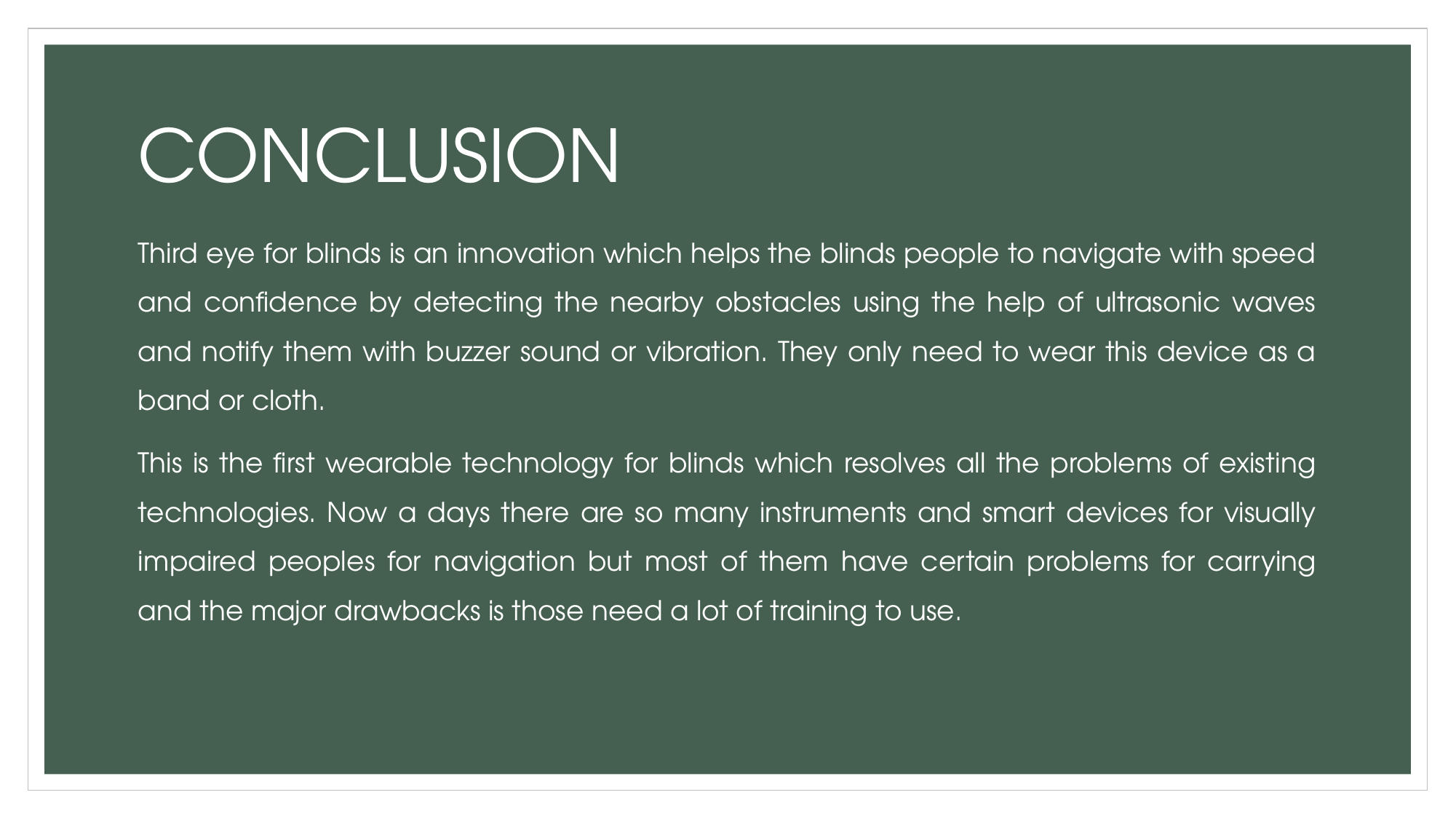

# CONCLUSION
Third eye for blinds is an innovation which helps the blinds people to navigate with speed and confidence by detecting the nearby obstacles using the help of ultrasonic waves and notify them with buzzer sound or vibration. They only need to wear this device as a band or cloth.
This is the first wearable technology for blinds which resolves all the problems of existing technologies. Now a days there are so many instruments and smart devices for visually impaired peoples for navigation but most of them have certain problems for carrying and the major drawbacks is those need a lot of training to use.